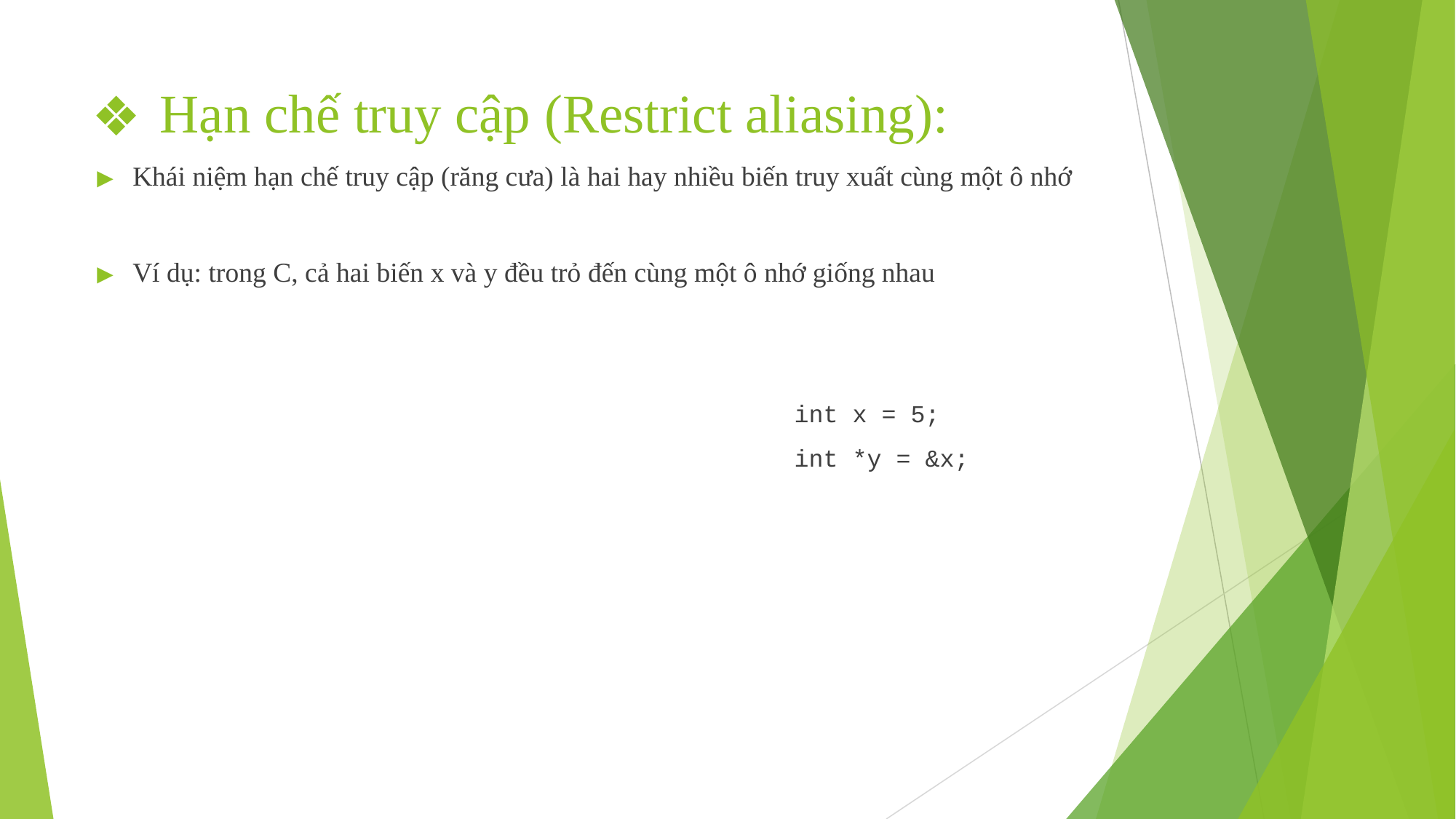

# Hạn chế truy cập (Restrict aliasing):
Khái niệm hạn chế truy cập (răng cưa) là hai hay nhiều biến truy xuất cùng một ô nhớ

Ví dụ: trong C, cả hai biến x và y đều trỏ đến cùng một ô nhớ giống nhau

						int x = 5;
						int *y = &x;